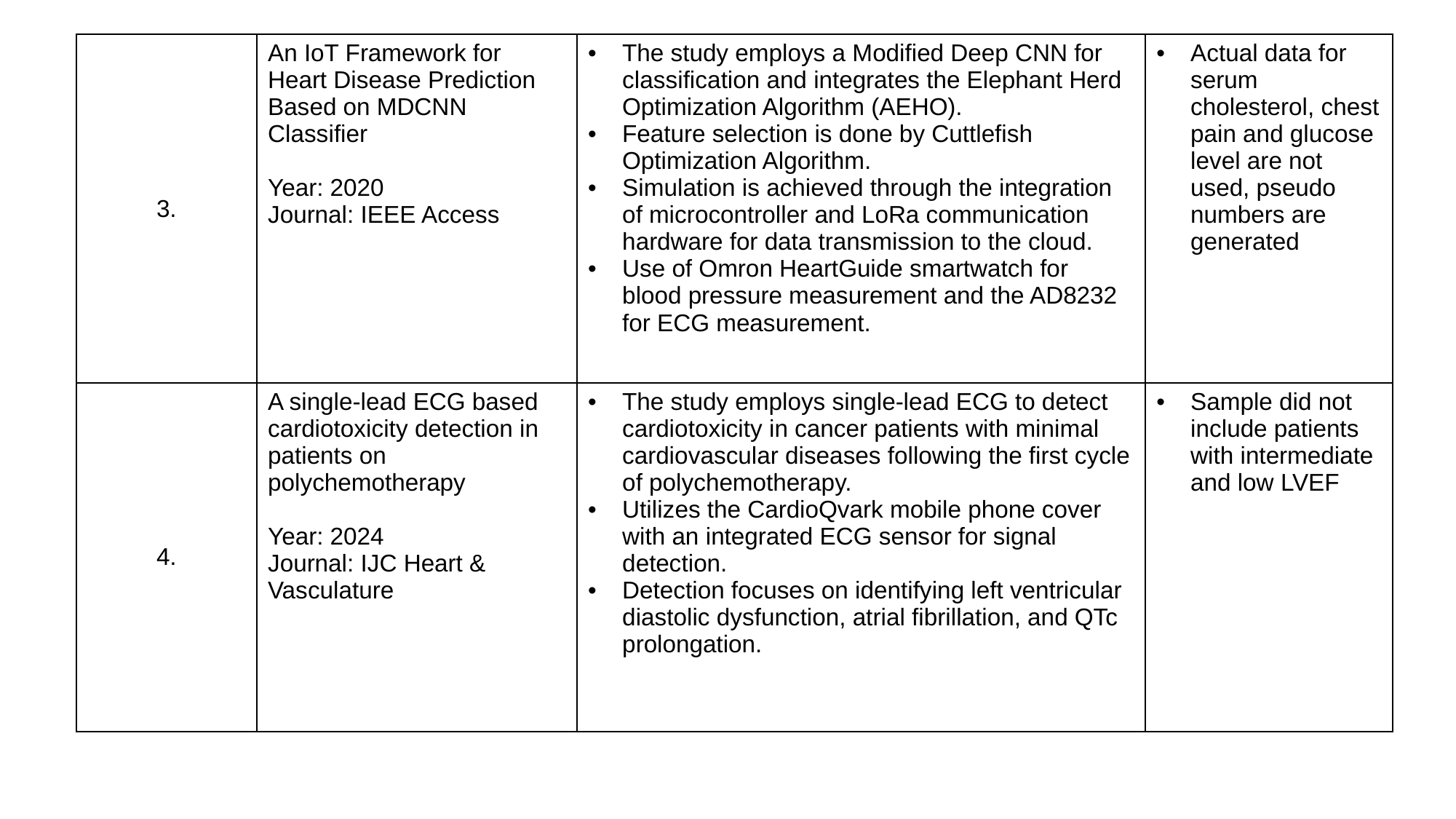

| 3. | An IoT Framework for Heart Disease Prediction Based on MDCNN Classifier Year: 2020 Journal: IEEE Access | The study employs a Modified Deep CNN for classification and integrates the Elephant Herd Optimization Algorithm (AEHO). Feature selection is done by Cuttlefish Optimization Algorithm. Simulation is achieved through the integration of microcontroller and LoRa communication hardware for data transmission to the cloud. Use of Omron HeartGuide smartwatch for blood pressure measurement and the AD8232 for ECG measurement. | Actual data for serum cholesterol, chest pain and glucose level are not used, pseudo numbers are generated |
| --- | --- | --- | --- |
| 4. | A single-lead ECG based cardiotoxicity detection in patients on polychemotherapy Year: 2024 Journal: IJC Heart & Vasculature | The study employs single-lead ECG to detect cardiotoxicity in cancer patients with minimal cardiovascular diseases following the first cycle of polychemotherapy. Utilizes the CardioQvark mobile phone cover with an integrated ECG sensor for signal detection. Detection focuses on identifying left ventricular diastolic dysfunction, atrial fibrillation, and QTc prolongation. | Sample did not include patients with intermediate and low LVEF |